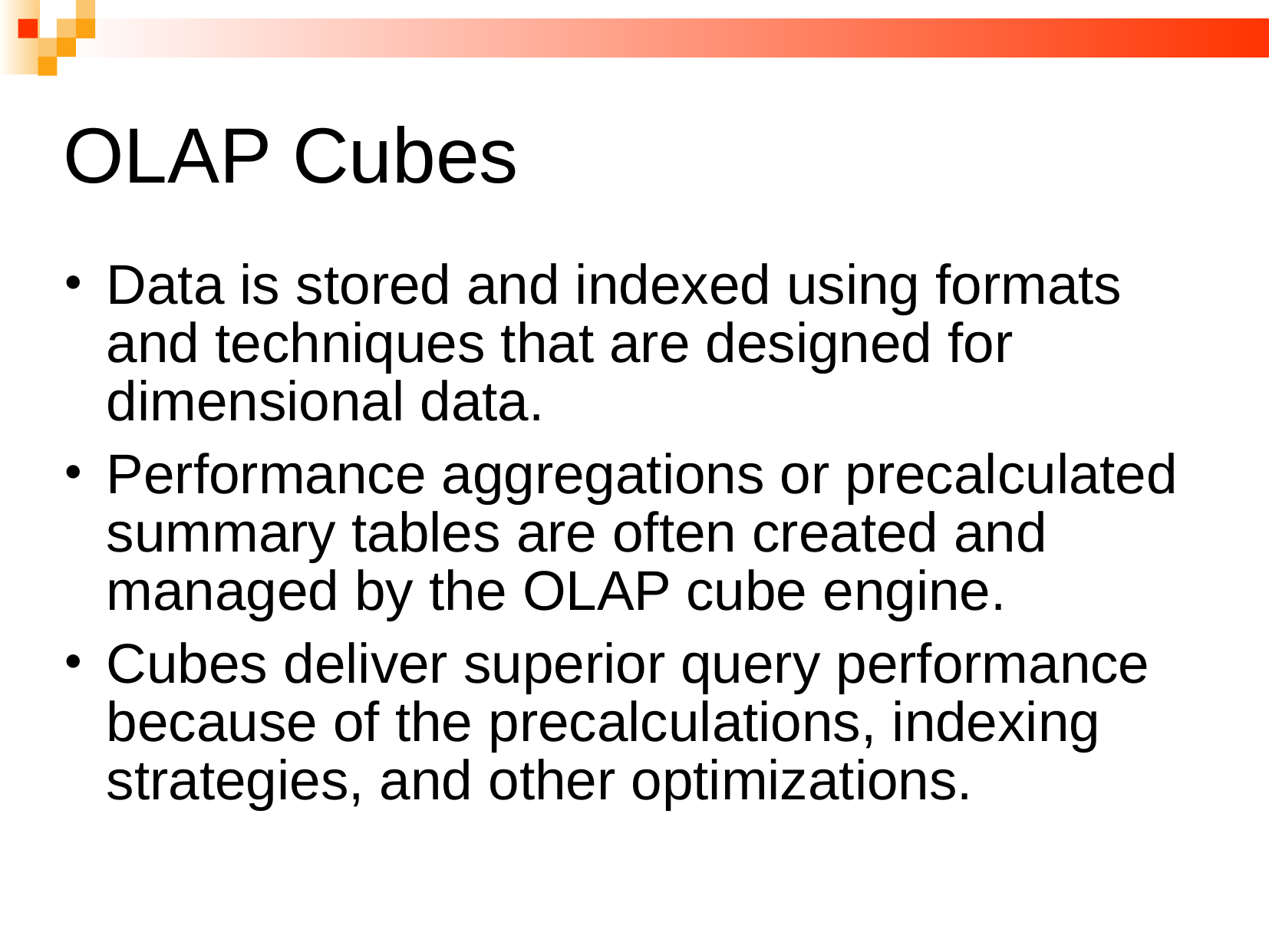

# OLAP Cubes
Data is stored and indexed using formats and techniques that are designed for dimensional data.
Performance aggregations or precalculated summary tables are often created and managed by the OLAP cube engine.
Cubes deliver superior query performance because of the precalculations, indexing strategies, and other optimizations.